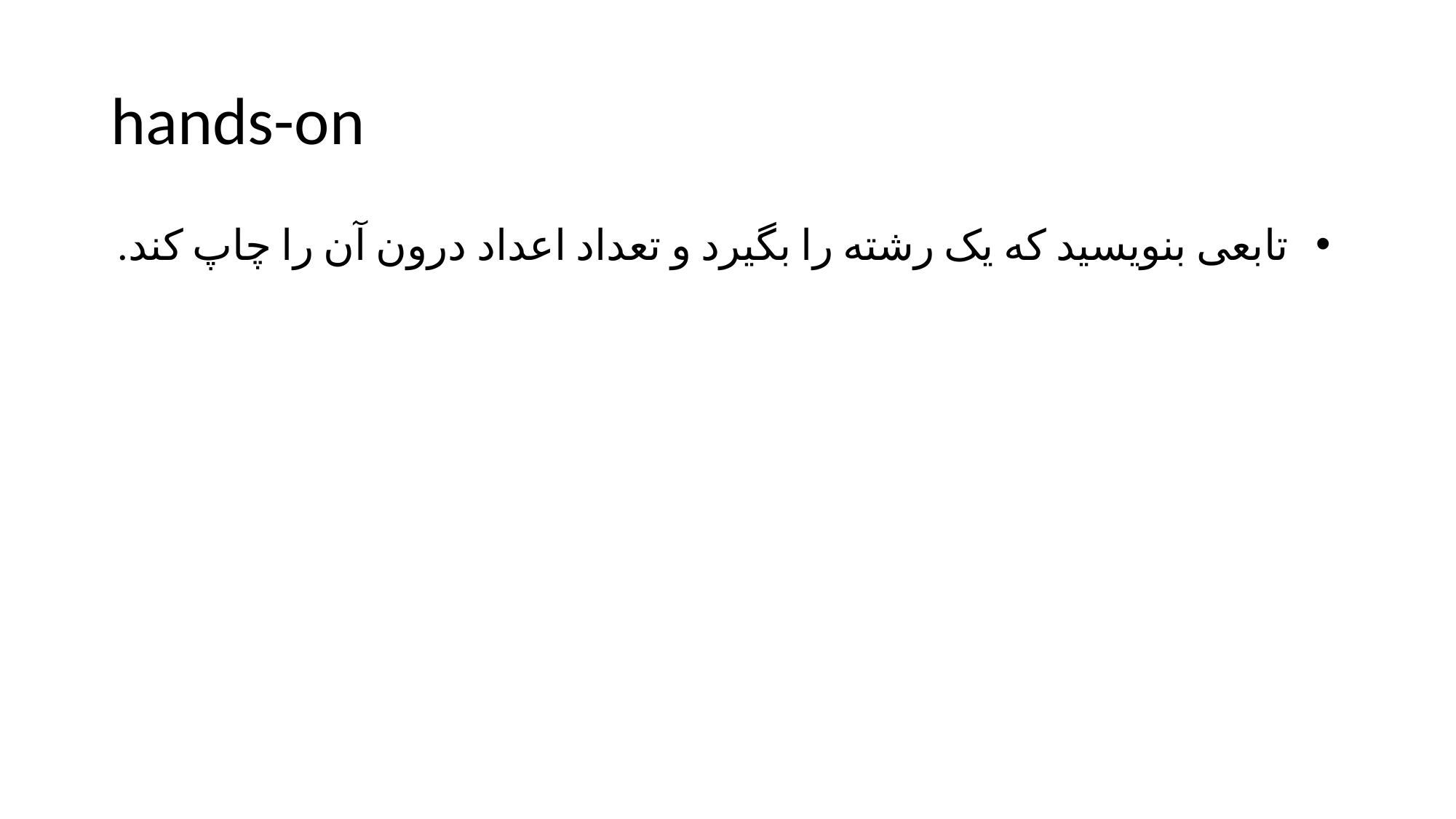

# hands-on
تابعی بنویسید که یک رشته را بگیرد و تعداد اعداد درون آن را چاپ کند.